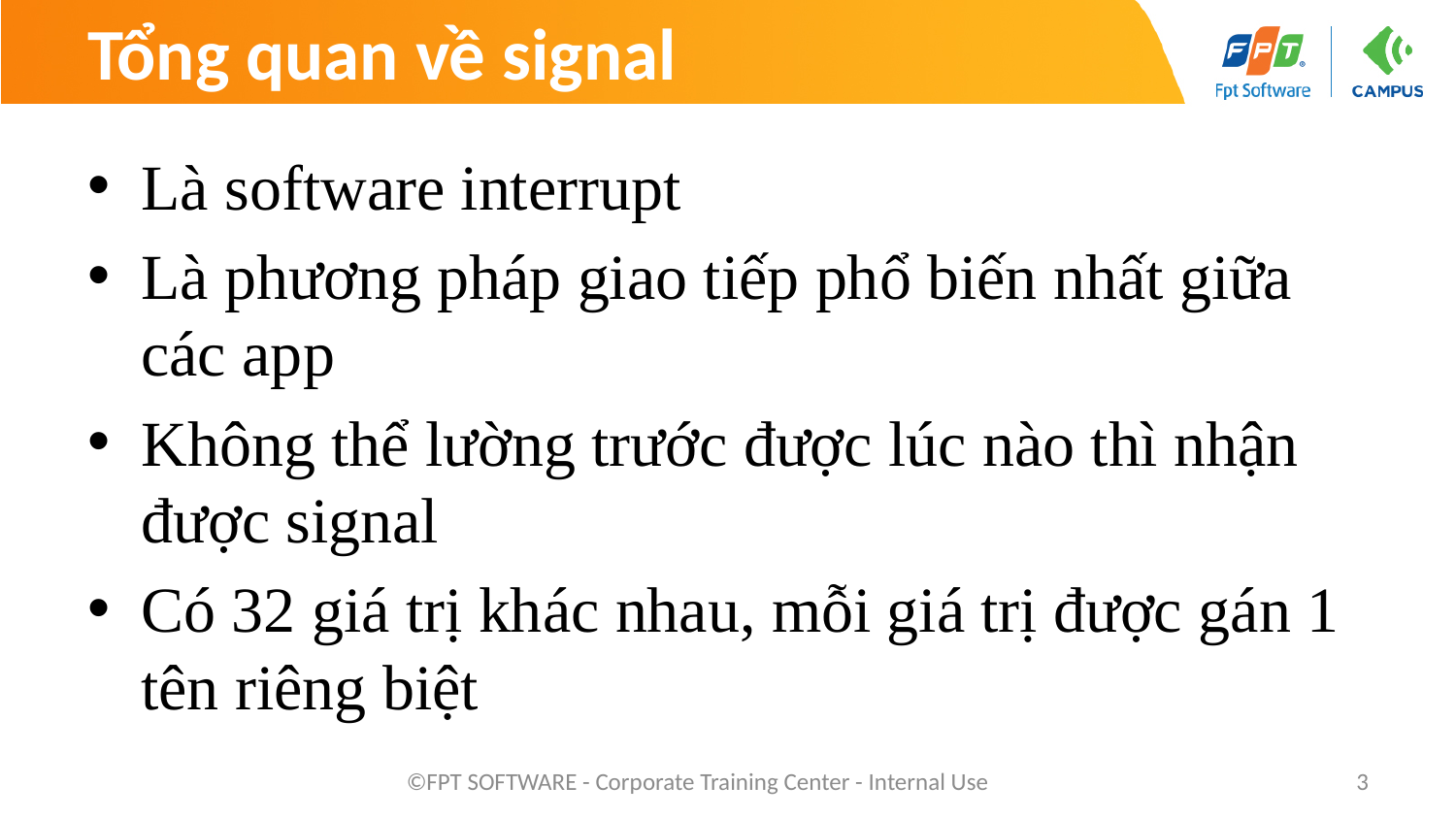

# Tổng quan về signal
Là software interrupt
Là phương pháp giao tiếp phổ biến nhất giữa các app
Không thể lường trước được lúc nào thì nhận được signal
Có 32 giá trị khác nhau, mỗi giá trị được gán 1 tên riêng biệt
©FPT SOFTWARE - Corporate Training Center - Internal Use
3